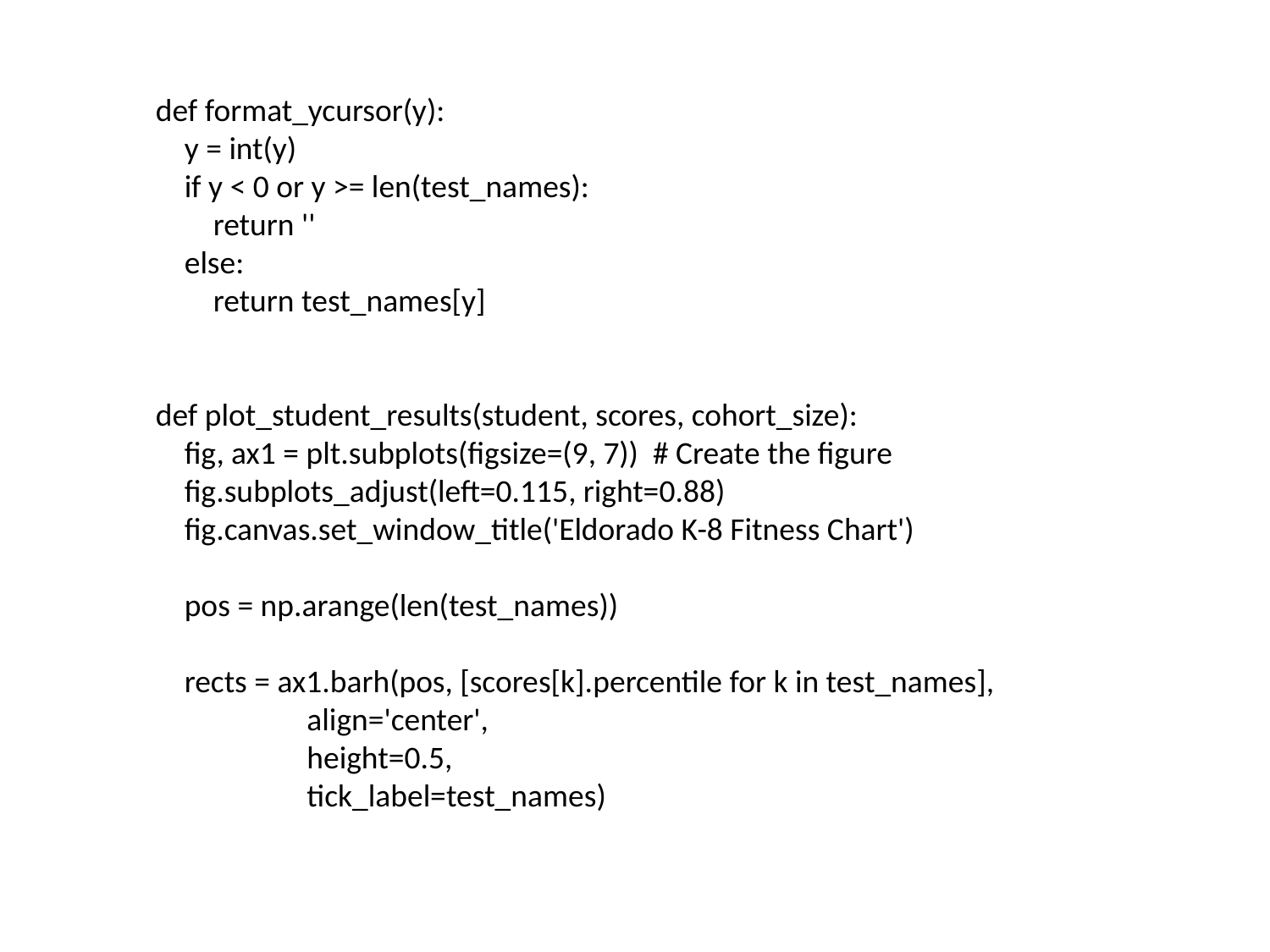

def format_ycursor(y):
    y = int(y)
    if y < 0 or y >= len(test_names):
        return ''
    else:
        return test_names[y]

def plot_student_results(student, scores, cohort_size):
    fig, ax1 = plt.subplots(figsize=(9, 7))  # Create the figure
    fig.subplots_adjust(left=0.115, right=0.88)
    fig.canvas.set_window_title('Eldorado K-8 Fitness Chart')

    pos = np.arange(len(test_names))

    rects = ax1.barh(pos, [scores[k].percentile for k in test_names],
                     align='center',
                     height=0.5,
                     tick_label=test_names)